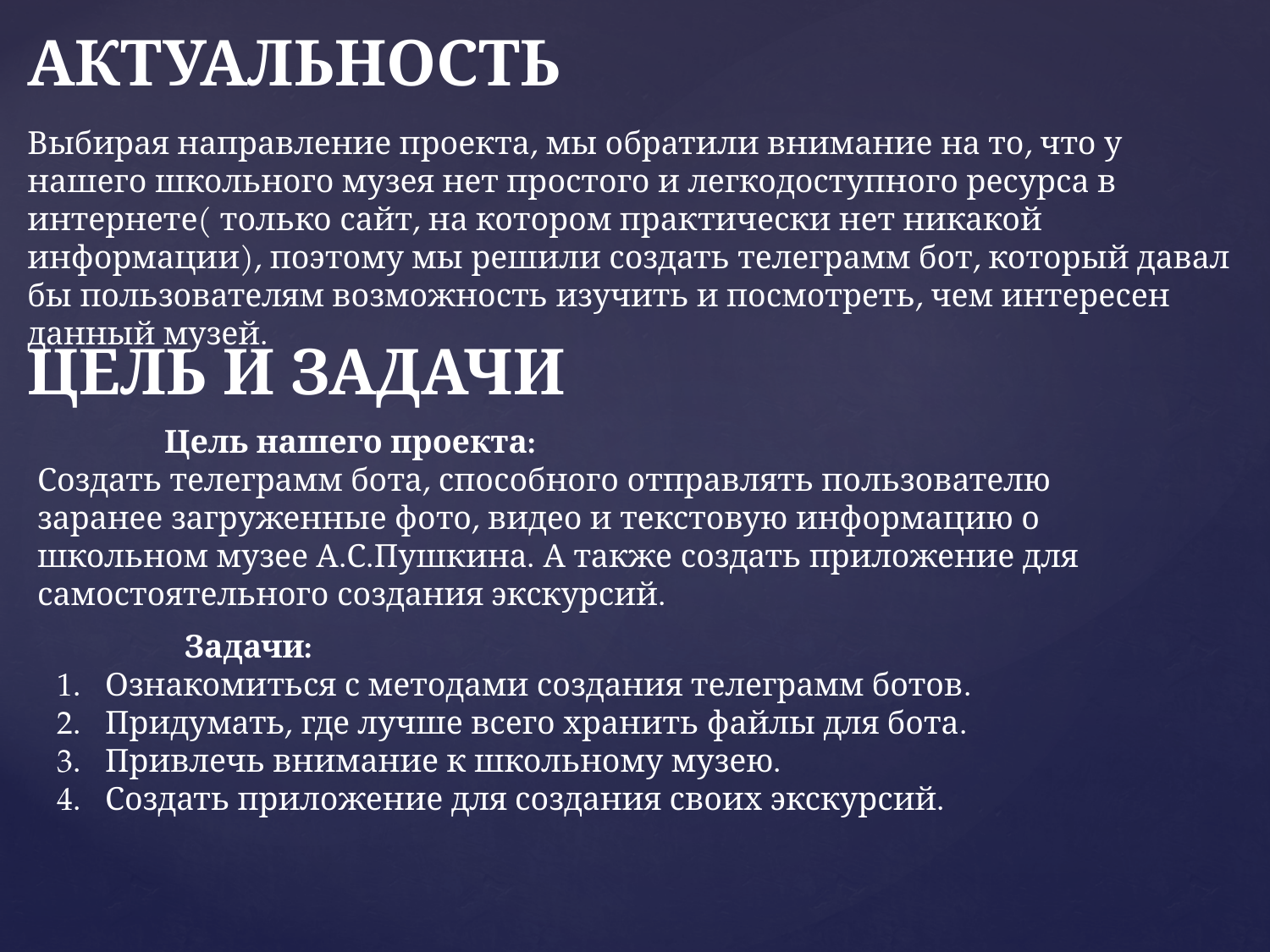

АКТУАЛЬНОСТЬ
Выбирая направление проекта, мы обратили внимание на то, что у нашего школьного музея нет простого и легкодоступного ресурса в интернете( только сайт, на котором практически нет никакой информации), поэтому мы решили создать телеграмм бот, который давал бы пользователям возможность изучить и посмотреть, чем интересен данный музей.
ЦЕЛЬ И ЗАДАЧИ
	Цель нашего проекта:
Создать телеграмм бота, способного отправлять пользователю заранее загруженные фото, видео и текстовую информацию о школьном музее А.С.Пушкина. А также создать приложение для самостоятельного создания экскурсий.
	Задачи:
Ознакомиться с методами создания телеграмм ботов.
Придумать, где лучше всего хранить файлы для бота.
Привлечь внимание к школьному музею.
Создать приложение для создания своих экскурсий.